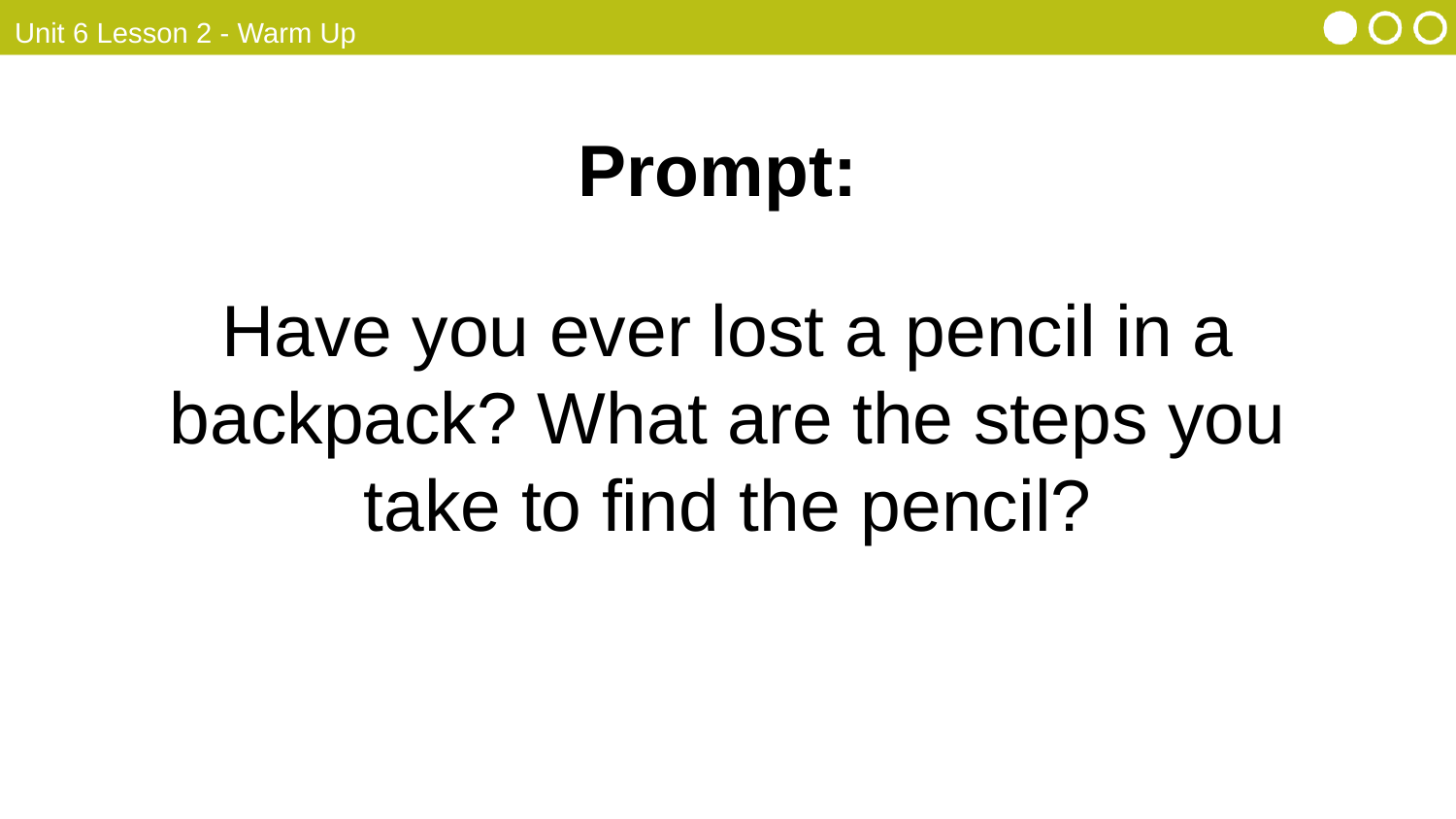

Unit 6 Lesson 2 - Warm Up
Prompt:

Have you ever lost a pencil in a backpack? What are the steps you take to find the pencil?